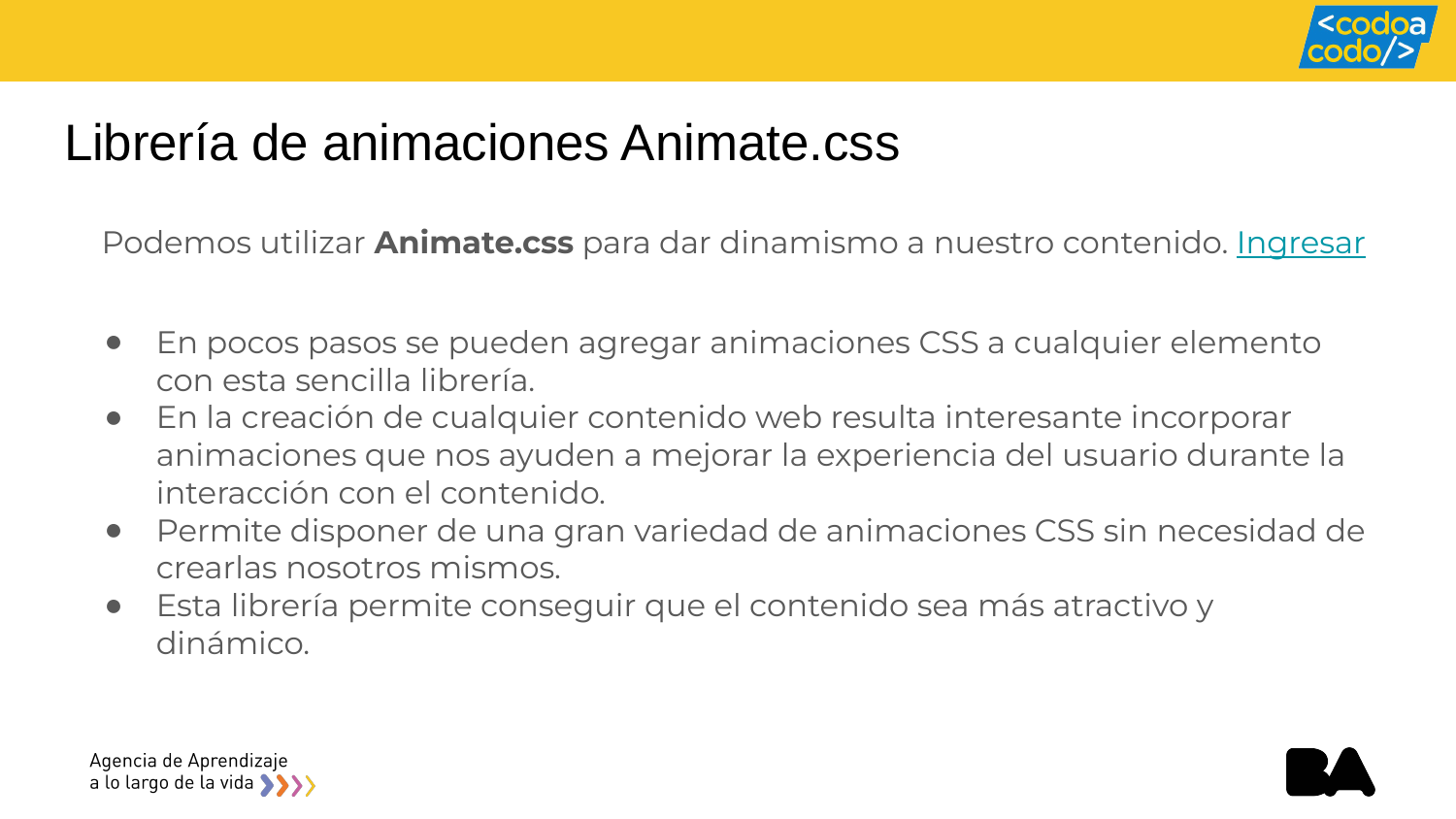

# Librería de animaciones Animate.css

Podemos utilizar Animate.css para dar dinamismo a nuestro contenido. Ingresar

En pocos pasos se pueden agregar animaciones CSS a cualquier elemento con esta sencilla librería.
En la creación de cualquier contenido web resulta interesante incorporar animaciones que nos ayuden a mejorar la experiencia del usuario durante la interacción con el contenido.
Permite disponer de una gran variedad de animaciones CSS sin necesidad de crearlas nosotros mismos.
Esta librería permite conseguir que el contenido sea más atractivo y dinámico.